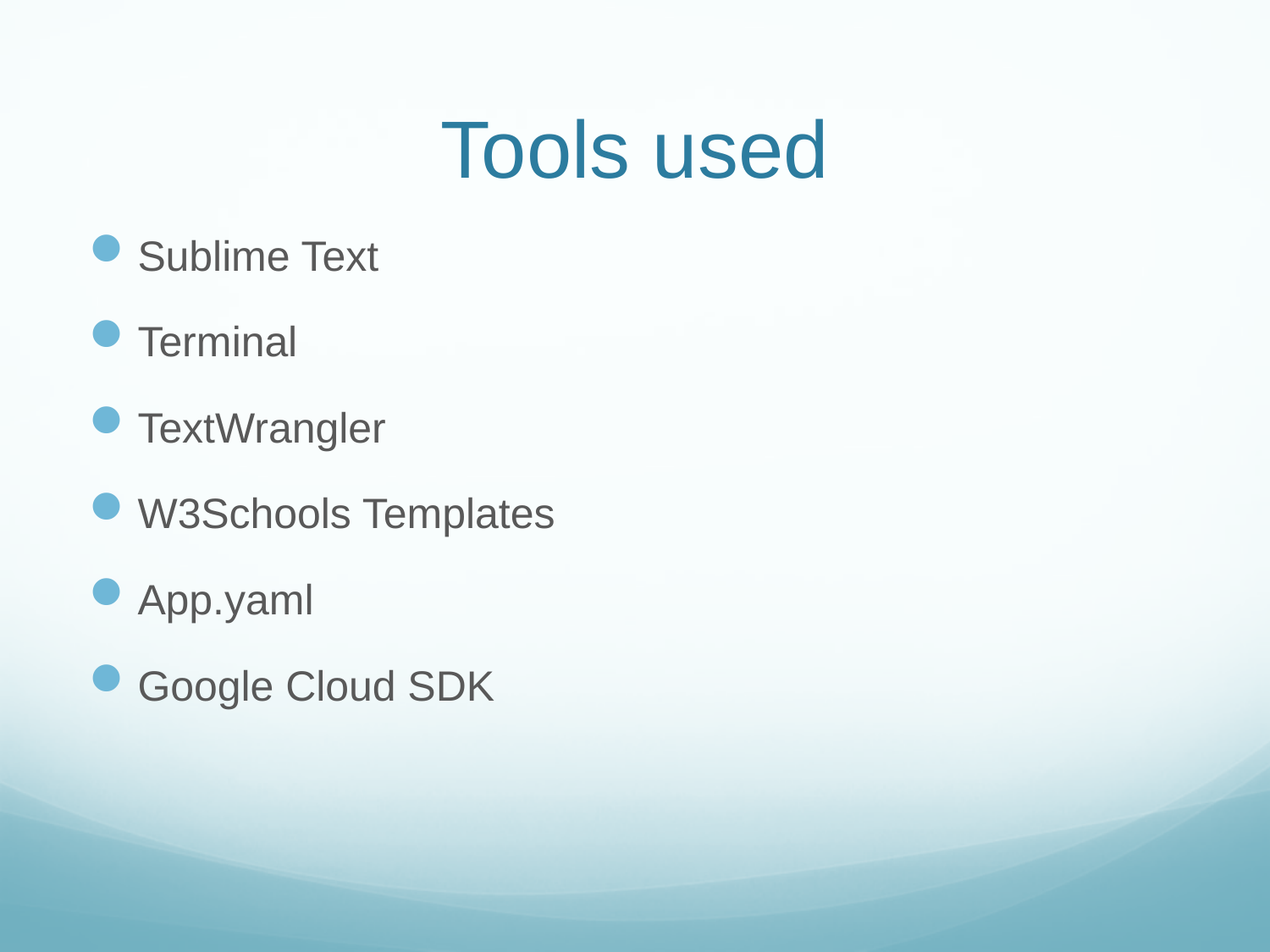

# Tools used
Sublime Text
Terminal
TextWrangler
W3Schools Templates
App.yaml
Google Cloud SDK